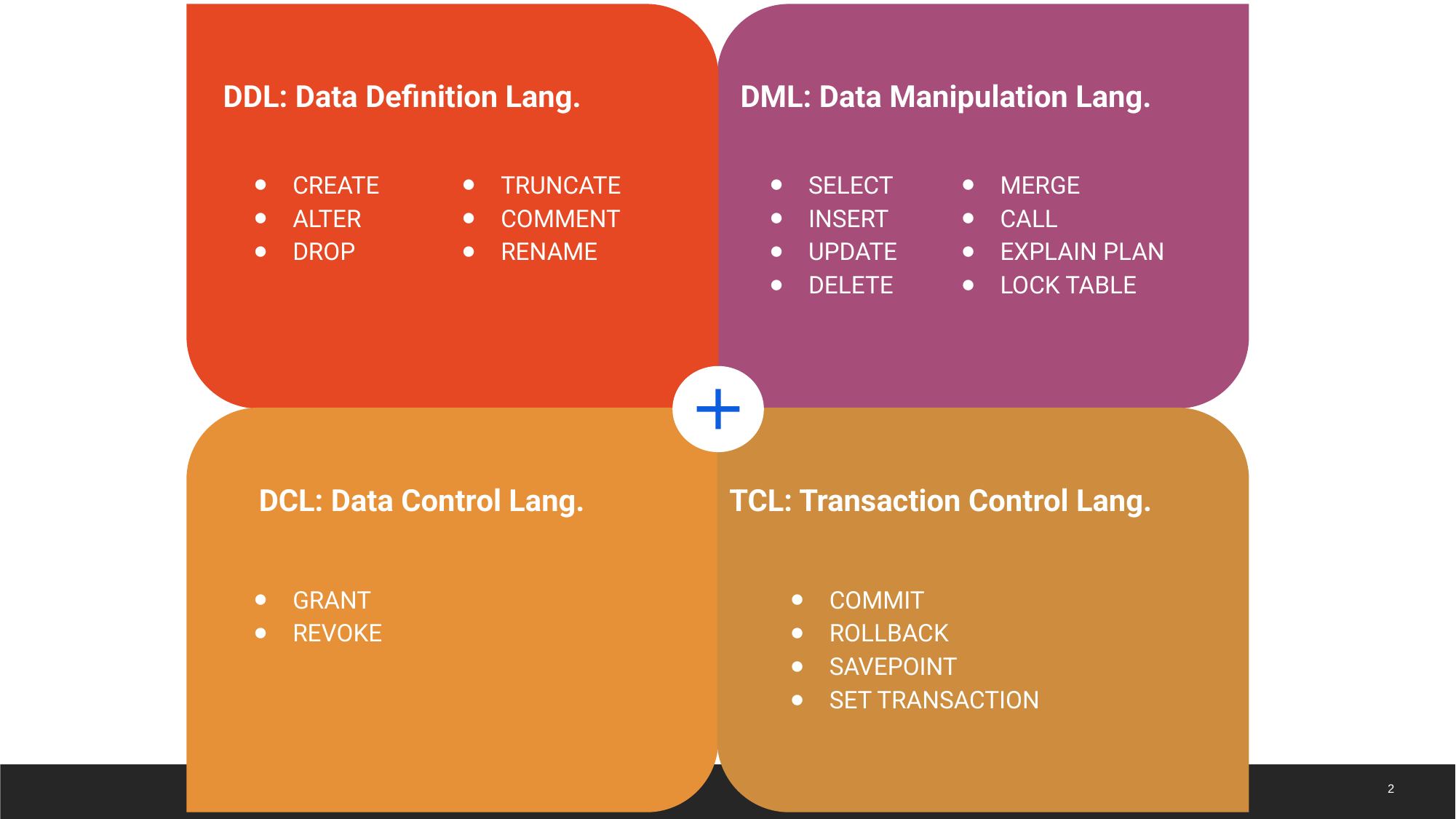

DDL: Data Definition Lang.
CREATE
ALTER
DROP

DML: Data Manipulation Lang.
TRUNCATE
COMMENT
RENAME
SELECT
INSERT
UPDATE
DELETE

MERGE
CALL
EXPLAIN PLAN
LOCK TABLE

DCL: Data Control Lang.

TCL: Transaction Control Lang.
GRANT
REVOKE
COMMIT
ROLLBACK
SAVEPOINT
SET TRANSACTION
2